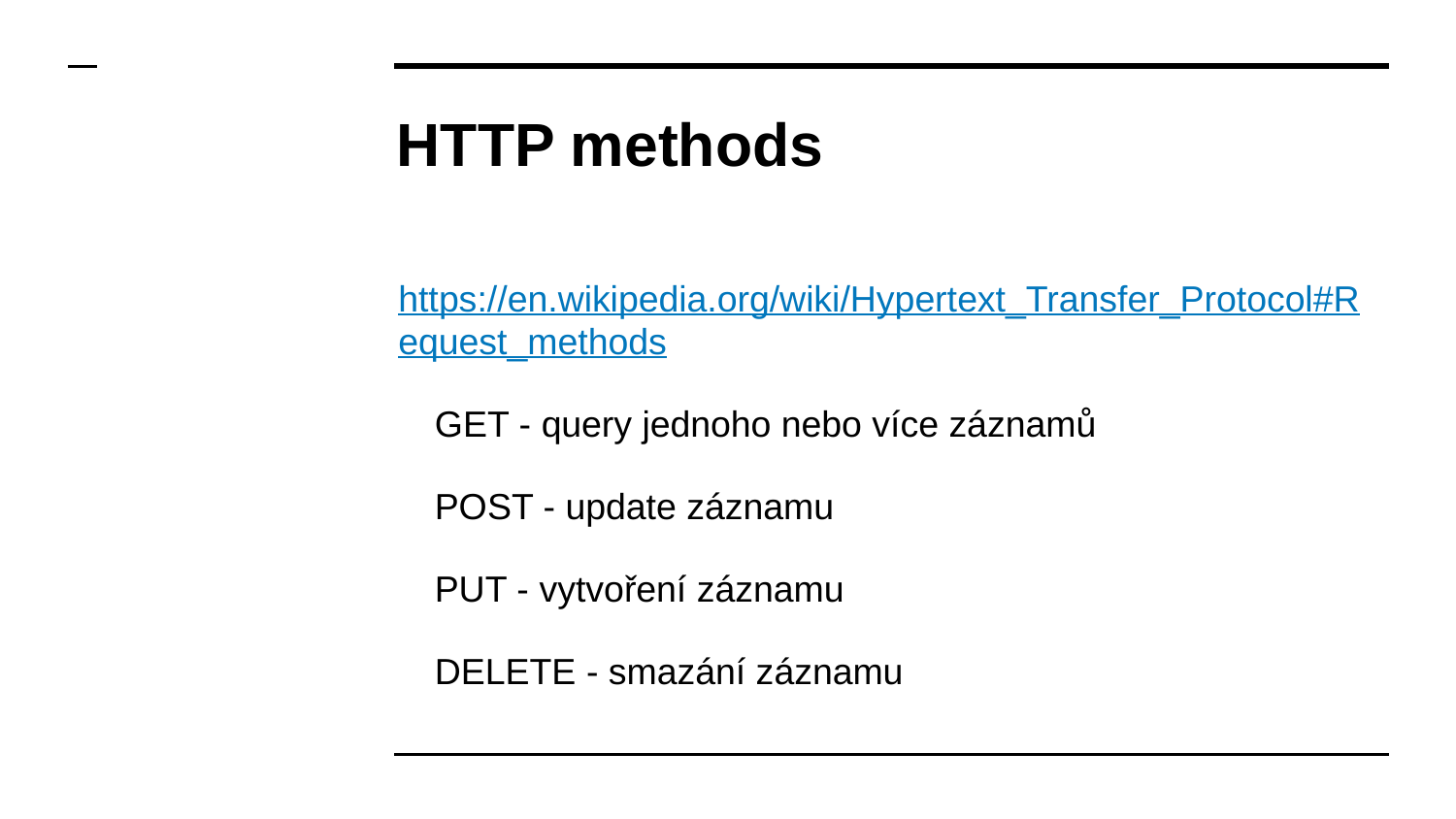

# HTTP methods
https://en.wikipedia.org/wiki/Hypertext_Transfer_Protocol#Request_methods
GET - query jednoho nebo více záznamů
POST - update záznamu
PUT - vytvoření záznamu
DELETE - smazání záznamu